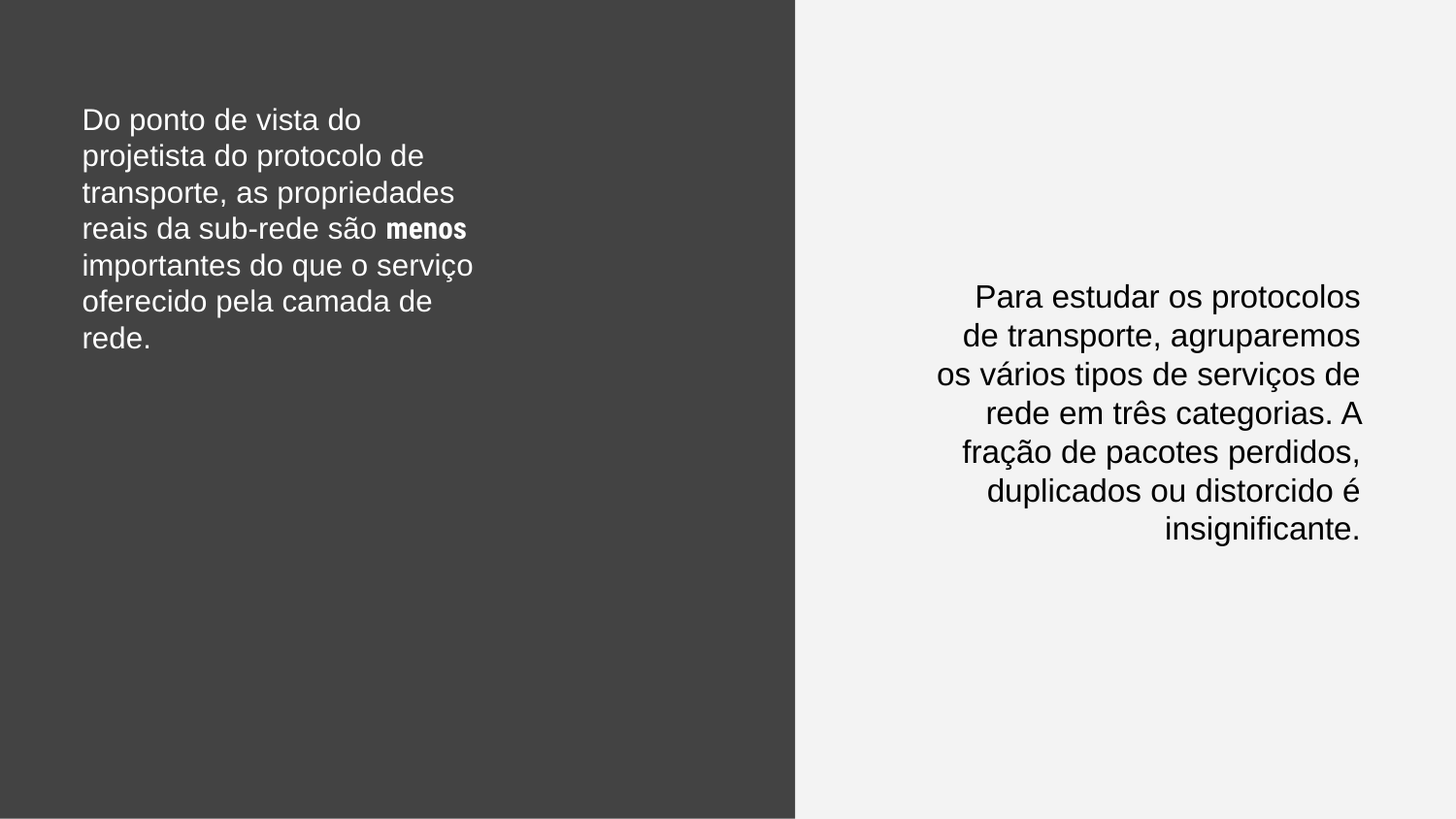

Do ponto de vista do projetista do protocolo de transporte, as propriedades reais da sub-rede são menos importantes do que o serviço oferecido pela camada de rede.
Para estudar os protocolos de transporte, agruparemos os vários tipos de serviços de rede em três categorias. A fração de pacotes perdidos, duplicados ou distorcido é insignificante.